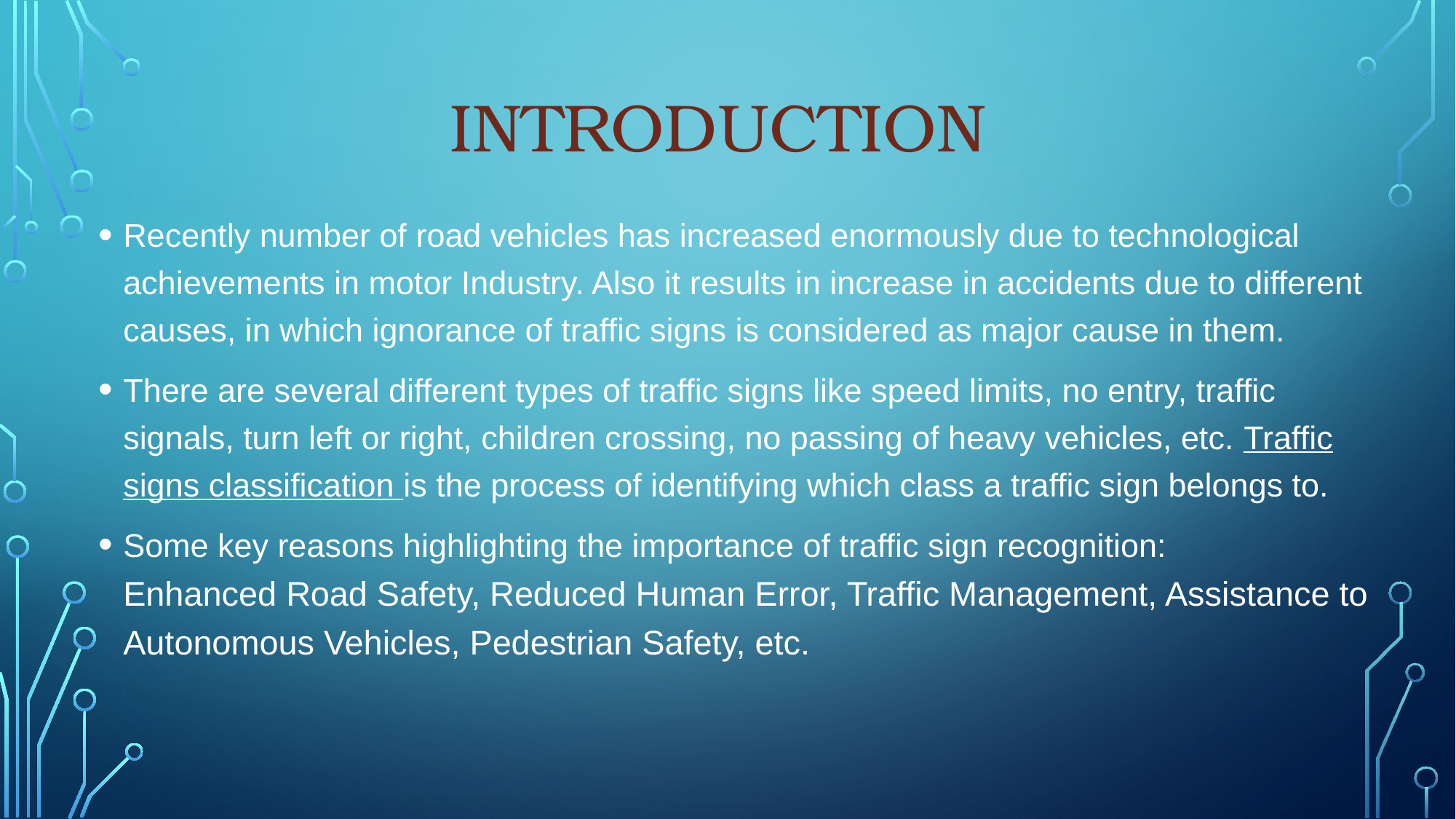

# Introduction
Recently number of road vehicles has increased enormously due to technological achievements in motor Industry. Also it results in increase in accidents due to different causes, in which ignorance of traffic signs is considered as major cause in them.
There are several different types of traffic signs like speed limits, no entry, traffic signals, turn left or right, children crossing, no passing of heavy vehicles, etc. Traffic signs classification is the process of identifying which class a traffic sign belongs to.
Some key reasons highlighting the importance of traffic sign recognition:       Enhanced Road Safety, Reduced Human Error, Traffic Management, Assistance to Autonomous Vehicles, Pedestrian Safety, etc.